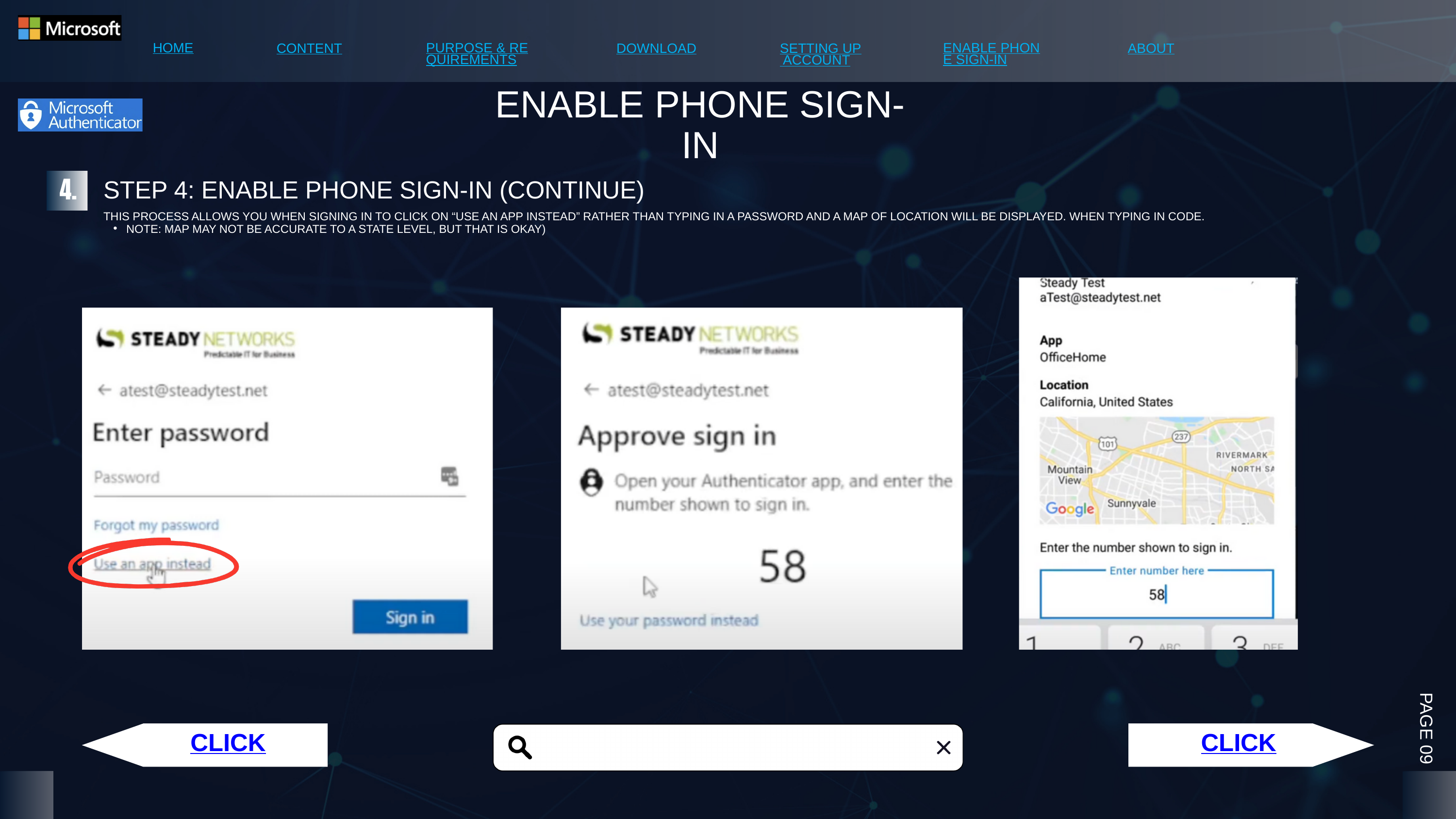

HOME
PURPOSE & REQUIREMENTS
ENABLE PHONE SIGN-IN
CONTENT
DOWNLOAD
SETTING UP ACCOUNT
ABOUT
ENABLE PHONE SIGN-IN

STEP 4: ENABLE PHONE SIGN-IN (CONTINUE)
4.
THIS PROCESS ALLOWS YOU WHEN SIGNING IN TO CLICK ON “USE AN APP INSTEAD” RATHER THAN TYPING IN A PASSWORD AND A MAP OF LOCATION WILL BE DISPLAYED. WHEN TYPING IN CODE.
 NOTE: MAP MAY NOT BE ACCURATE TO A STATE LEVEL, BUT THAT IS OKAY)

PAGE 09

CLICK
CLICK